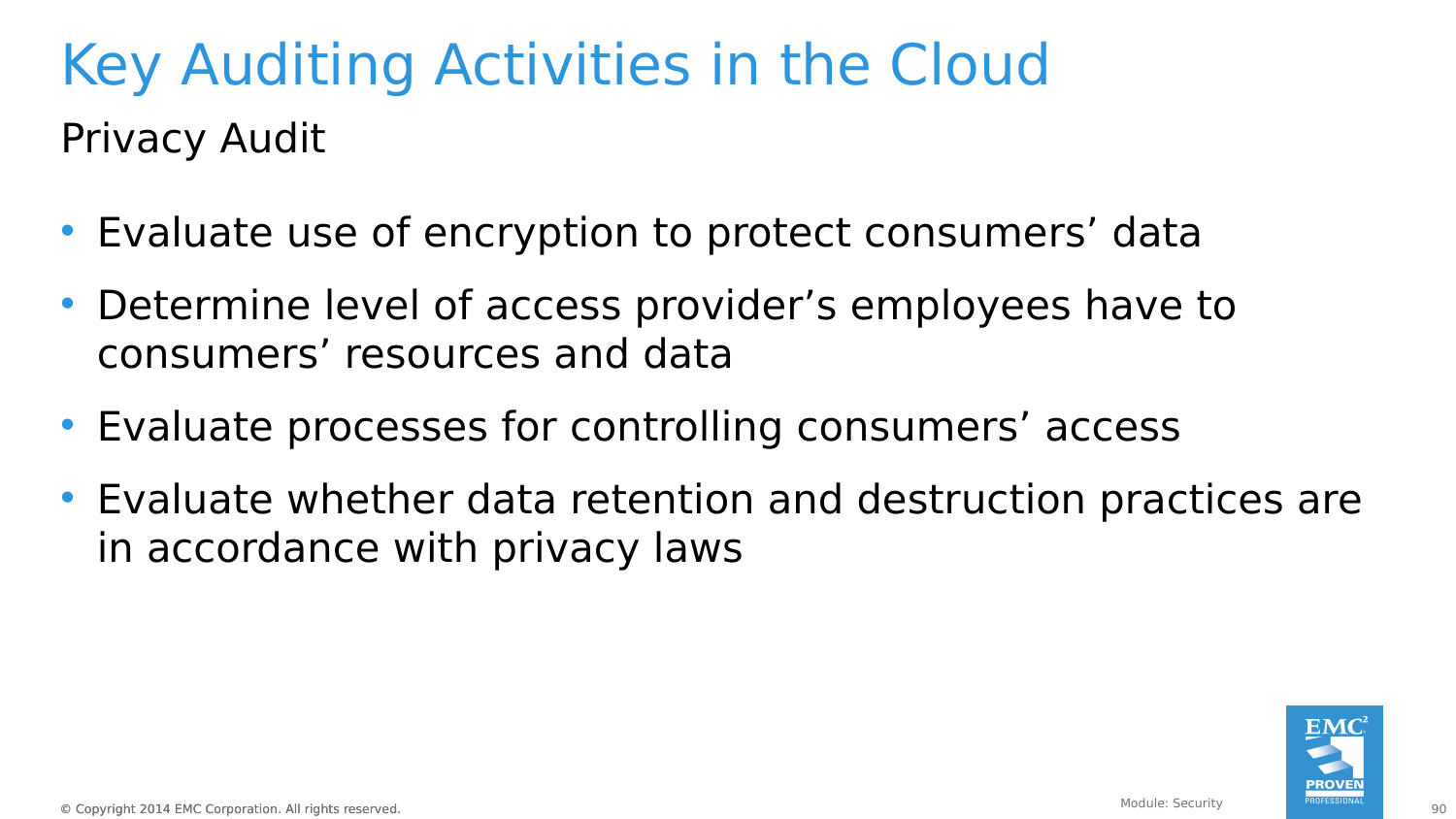

# Key Auditing Activities in the Cloud
Privacy Audit
Evaluate use of encryption to protect consumers’ data
Determine level of access provider’s employees have to consumers’ resources and data
Evaluate processes for controlling consumers’ access
Evaluate whether data retention and destruction practices are in accordance with privacy laws
Module: Security